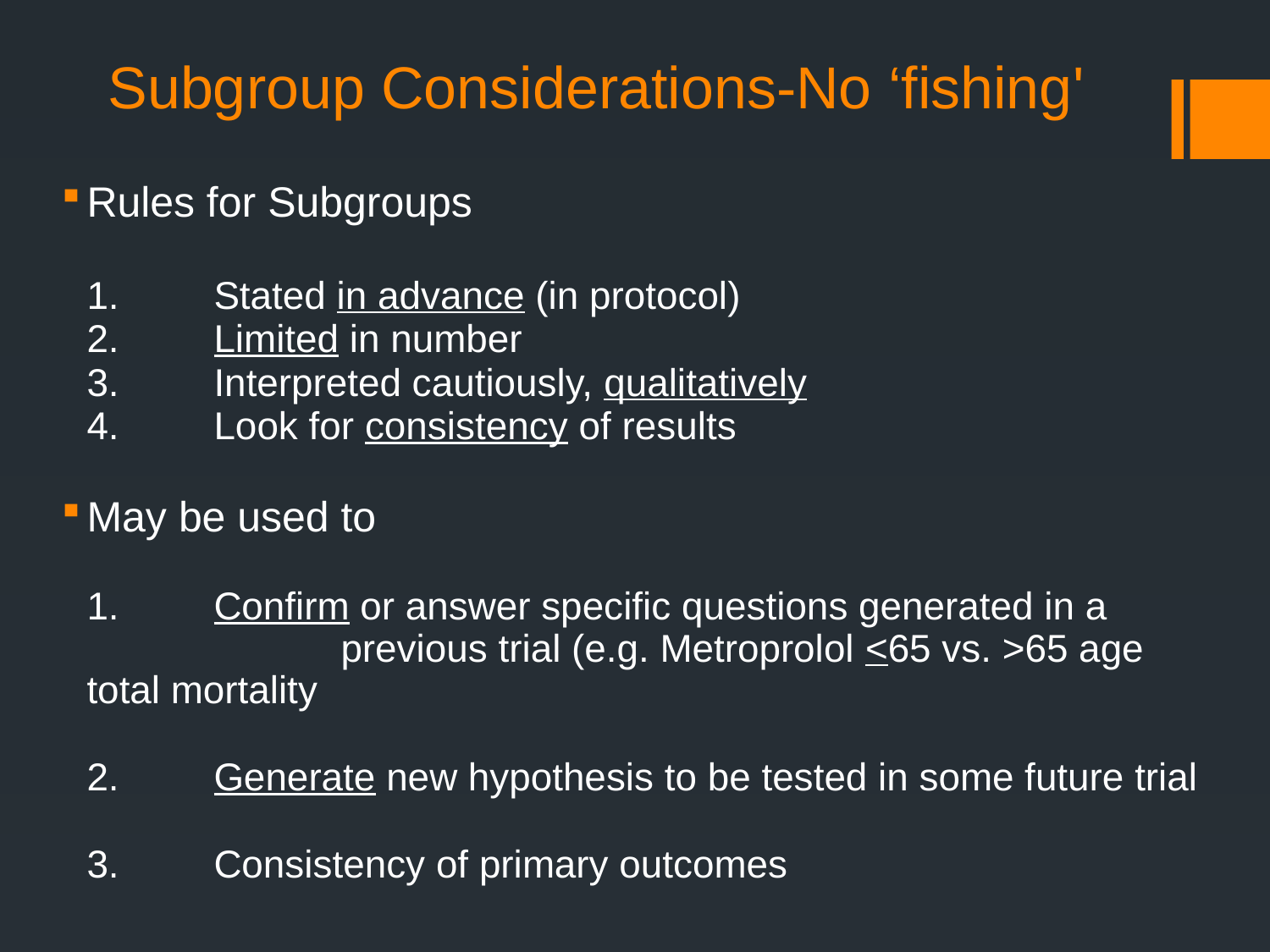

# Subgroup Considerations-No ‘fishing'

Rules for Subgroups

	1.	Stated in advance (in protocol)
	2.	Limited in number
	3.	Interpreted cautiously, qualitatively
	4.	Look for consistency of results

May be used to

	1.	Confirm or answer specific questions generated in a		previous trial (e.g. Metroprolol <65 vs. >65 age total mortality

	2.	Generate new hypothesis to be tested in some future trial

	3.	Consistency of primary outcomes